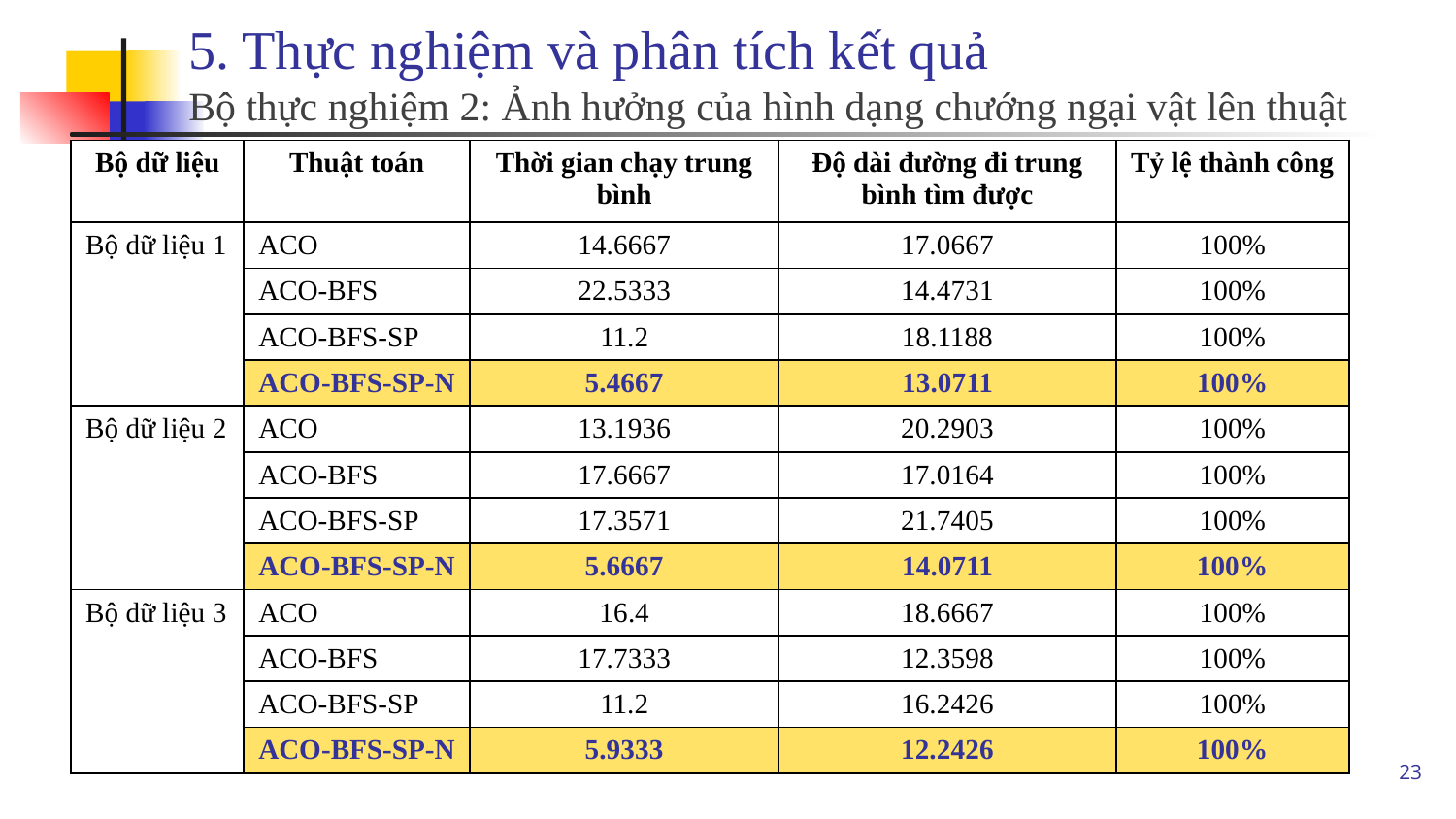

5. Thực nghiệm và phân tích kết quả
Bộ thực nghiệm 2: Ảnh hưởng của hình dạng chướng ngại vật lên thuật toán
| Bộ dữ liệu | Thuật toán | Thời gian chạy trung bình | Độ dài đường đi trung bình tìm được | Tỷ lệ thành công |
| --- | --- | --- | --- | --- |
| Bộ dữ liệu 1 | ACO | 14.6667 | 17.0667 | 100% |
|  | ACO-BFS | 22.5333 | 14.4731 | 100% |
|  | ACO-BFS-SP | 11.2 | 18.1188 | 100% |
|  | ACO-BFS-SP-N | 5.4667 | 13.0711 | 100% |
| Bộ dữ liệu 2 | ACO | 13.1936 | 20.2903 | 100% |
|  | ACO-BFS | 17.6667 | 17.0164 | 100% |
|  | ACO-BFS-SP | 17.3571 | 21.7405 | 100% |
|  | ACO-BFS-SP-N | 5.6667 | 14.0711 | 100% |
| Bộ dữ liệu 3 | ACO | 16.4 | 18.6667 | 100% |
|  | ACO-BFS | 17.7333 | 12.3598 | 100% |
|  | ACO-BFS-SP | 11.2 | 16.2426 | 100% |
|  | ACO-BFS-SP-N | 5.9333 | 12.2426 | 100% |
23